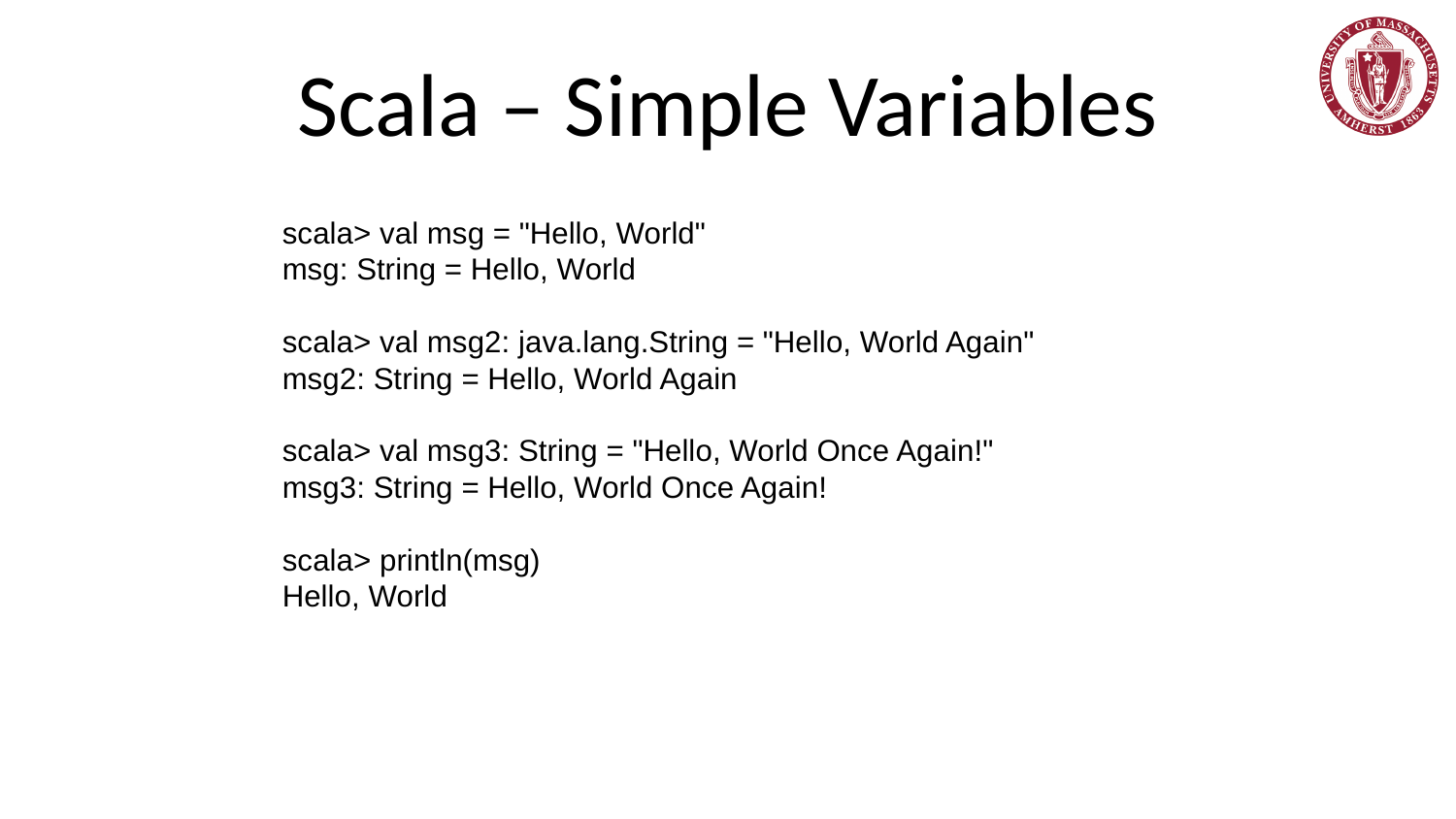

# Scala – Simple Variables
scala> val msg = "Hello, World"
msg: String = Hello, World

scala> val msg2: java.lang.String = "Hello, World Again"
msg2: String = Hello, World Again

scala> val msg3: String = "Hello, World Once Again!"
msg3: String = Hello, World Once Again!

scala> println(msg)
Hello, World